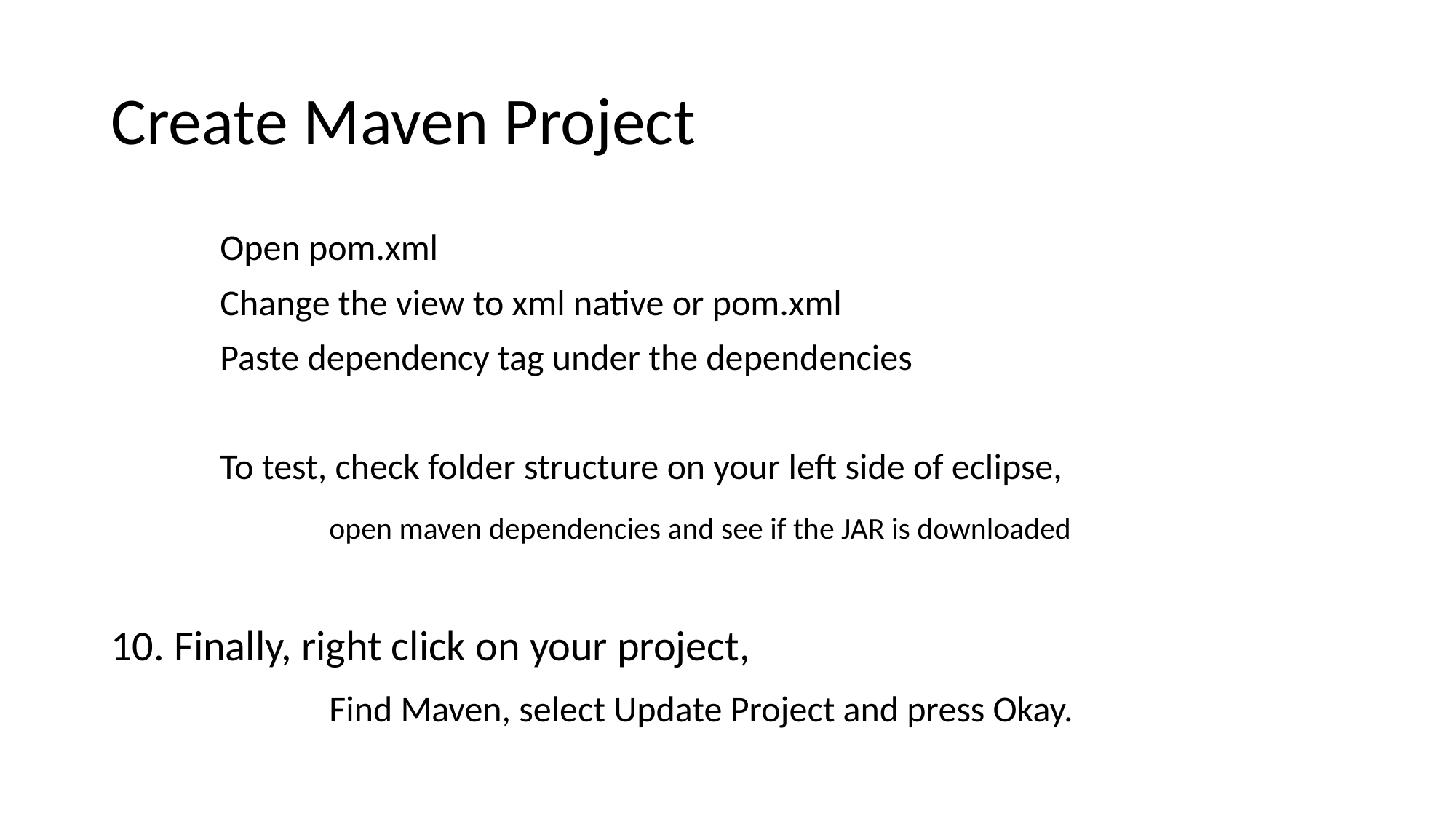

# Create Maven Project
	Open pom.xml
	Change the view to xml native or pom.xml
	Paste dependency tag under the dependencies

	To test, check folder structure on your left side of eclipse,
		open maven dependencies and see if the JAR is downloaded

10. Finally, right click on your project,
		Find Maven, select Update Project and press Okay.